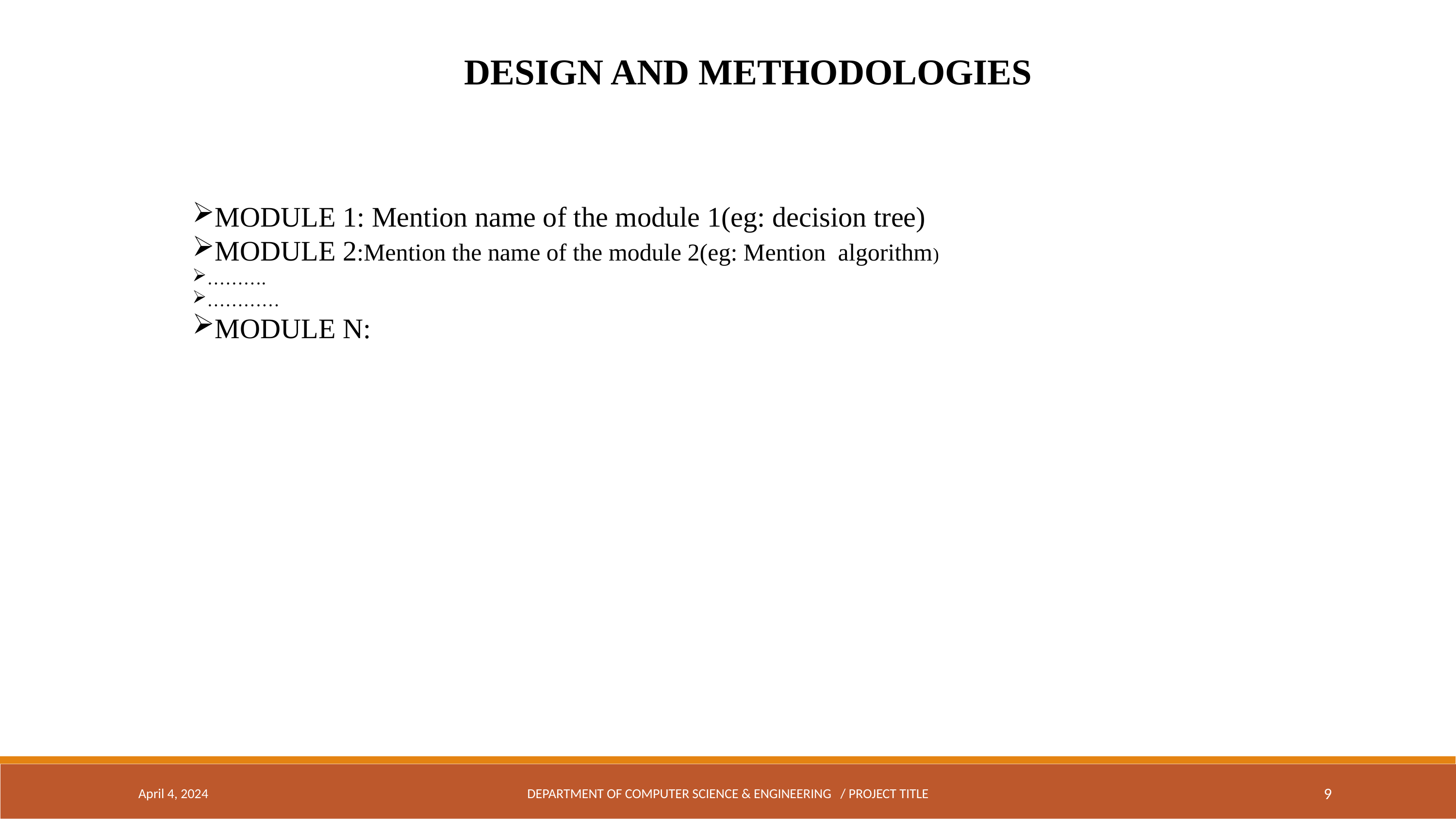

DESIGN AND METHODOLOGIES
MODULE 1: Mention name of the module 1(eg: decision tree)
MODULE 2:Mention the name of the module 2(eg: Mention  algorithm)
……….
…………
MODULE N:
April 4, 2024
DEPARTMENT OF COMPUTER SCIENCE & ENGINEERING   / PROJECT TITLE
9